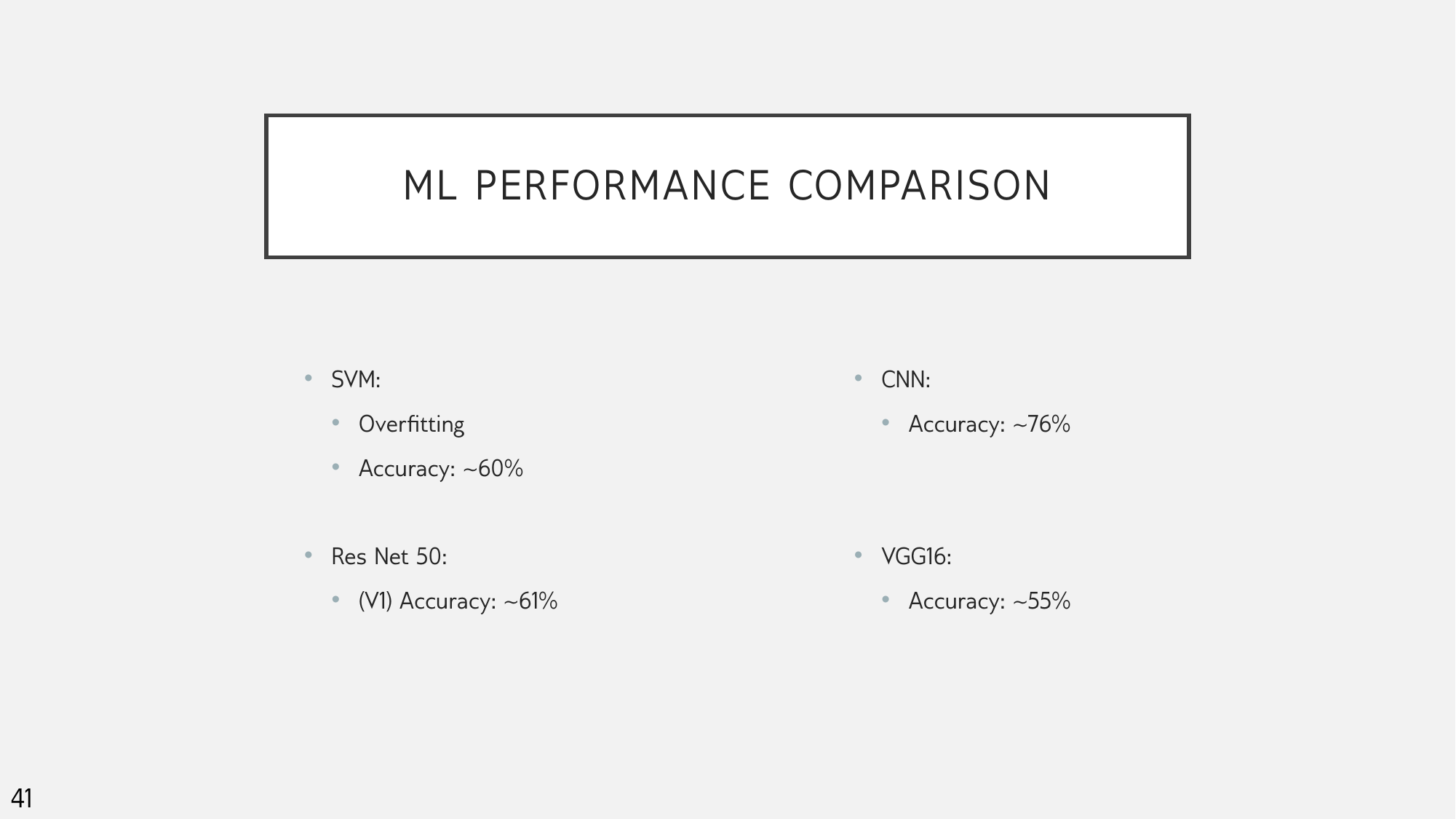

# ML Performance comparison
SVM:
Overfitting
Accuracy: ~60%

Res Net 50:
(V1) Accuracy: ~61%

CNN:
Accuracy: ~76%

VGG16:
Accuracy: ~55%

41